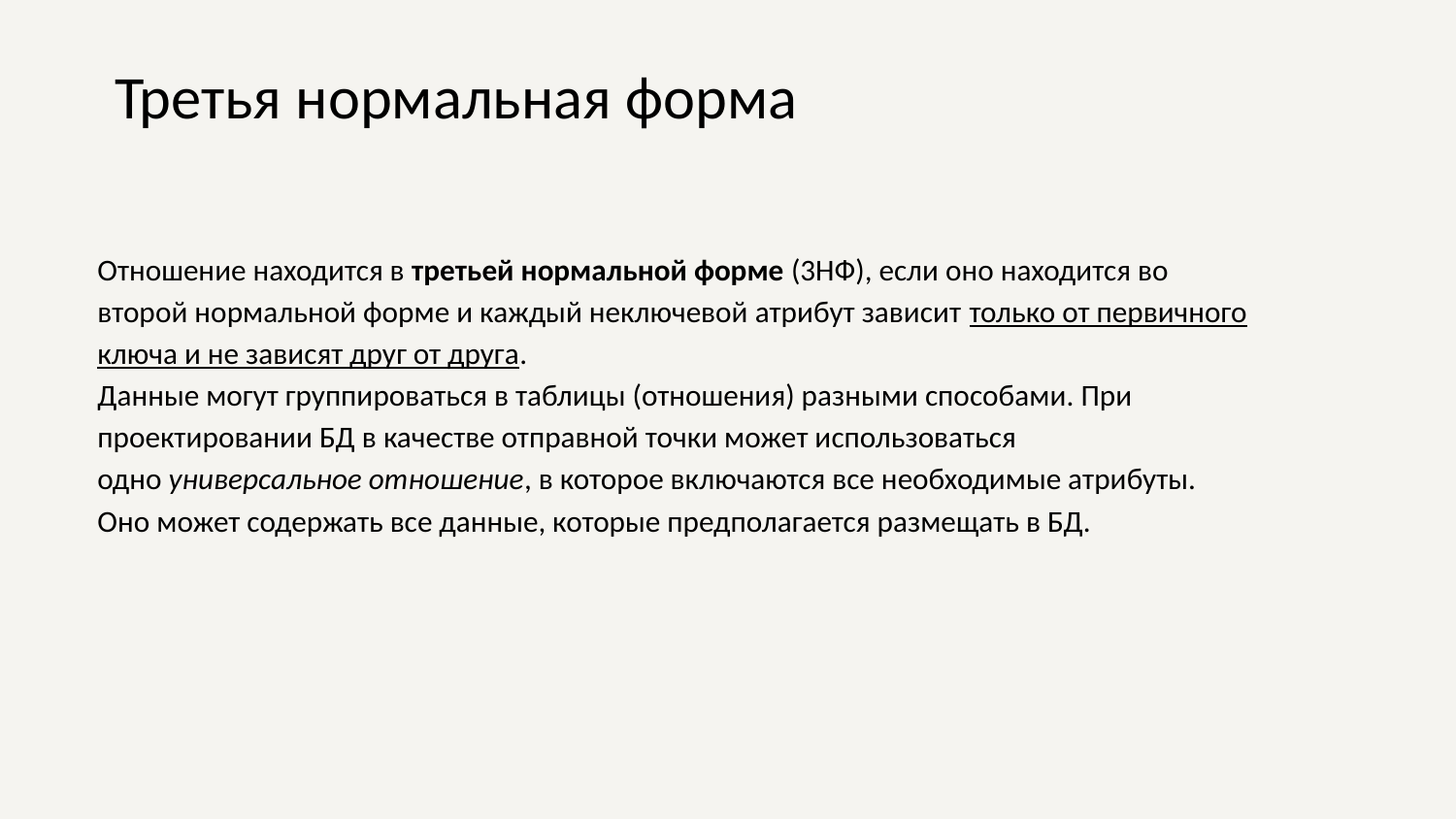

# Третья нормальная форма
Отношение находится в третьей нормальной форме (3НФ), если оно находится во второй нормальной форме и каждый неключевой атрибут зависит только от первичного ключа и не зависят друг от друга.
Данные могут группироваться в таблицы (отношения) разными способами. При проектировании БД в качестве отправной точки может использоваться одно универсальное отношение, в которое включаются все необходимые атрибуты. Оно может содержать все данные, которые предполагается размещать в БД.